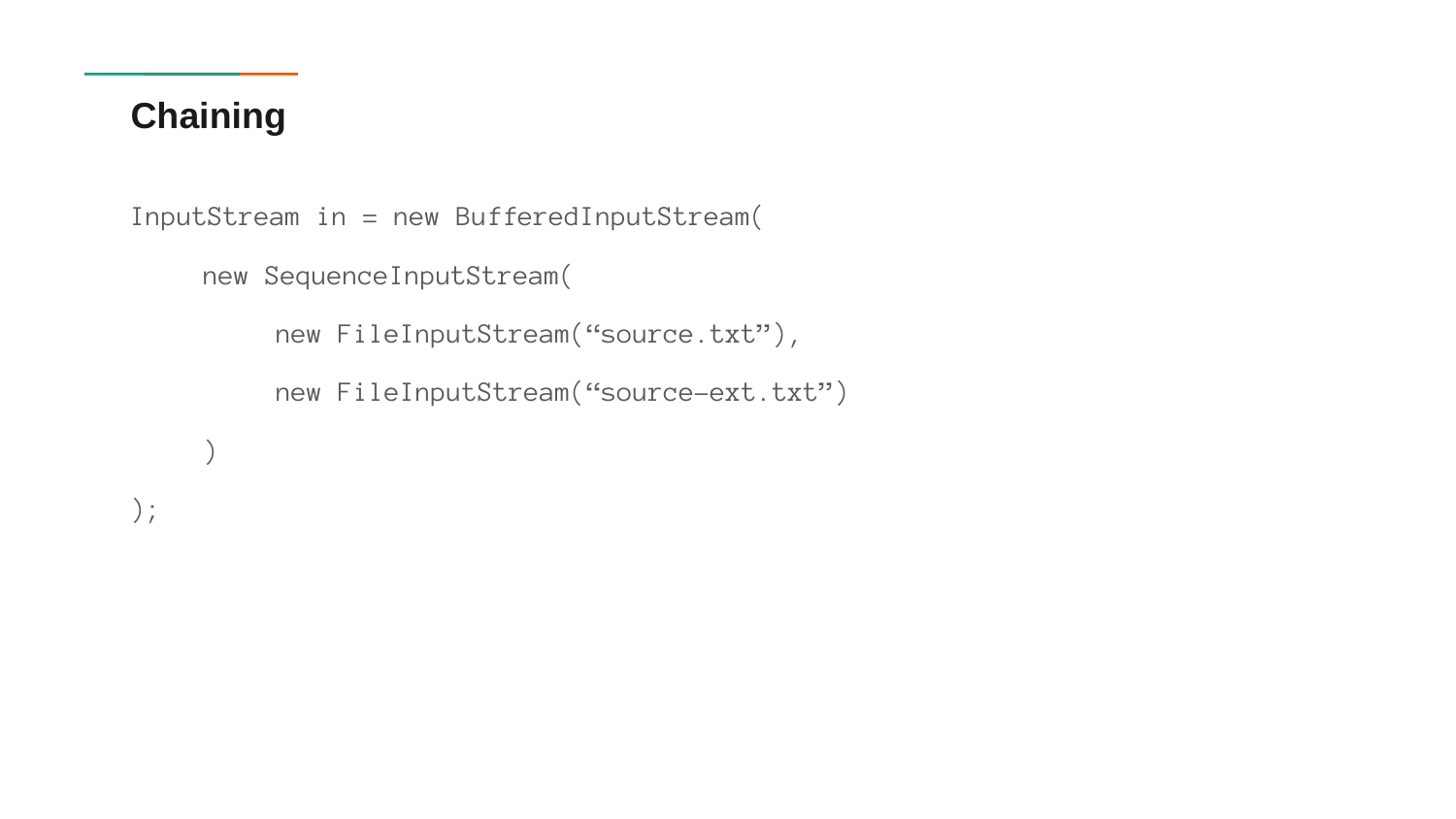

# Chaining
InputStream in = new BufferedInputStream(
new SequenceInputStream(
new FileInputStream(“source.txt”),
new FileInputStream(“source-ext.txt”)
)
);